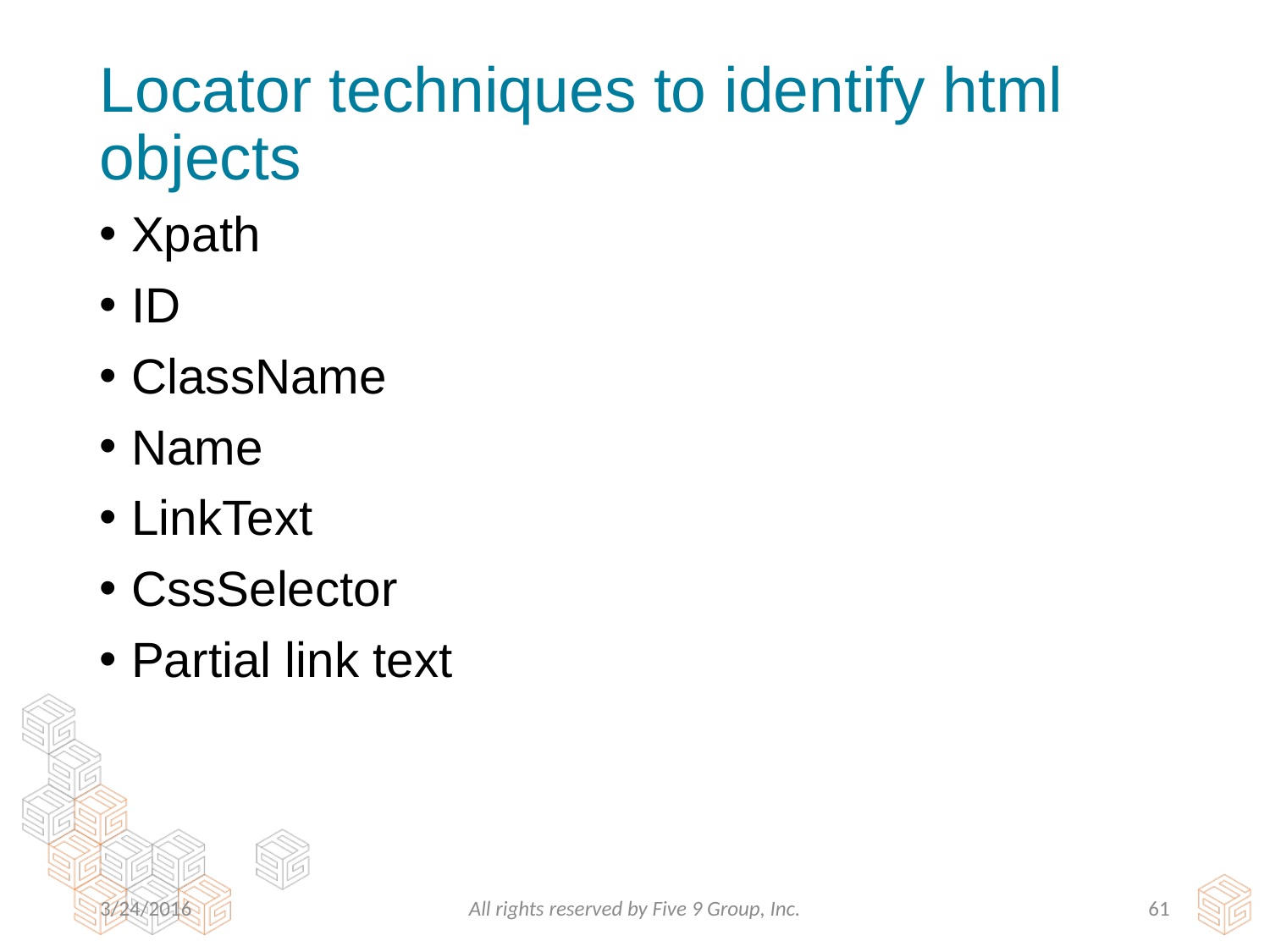

# Locator techniques to identify html objects
Xpath
ID
ClassName
Name
LinkText
CssSelector
Partial link text

3/24/2016
All rights reserved by Five 9 Group, Inc.
61